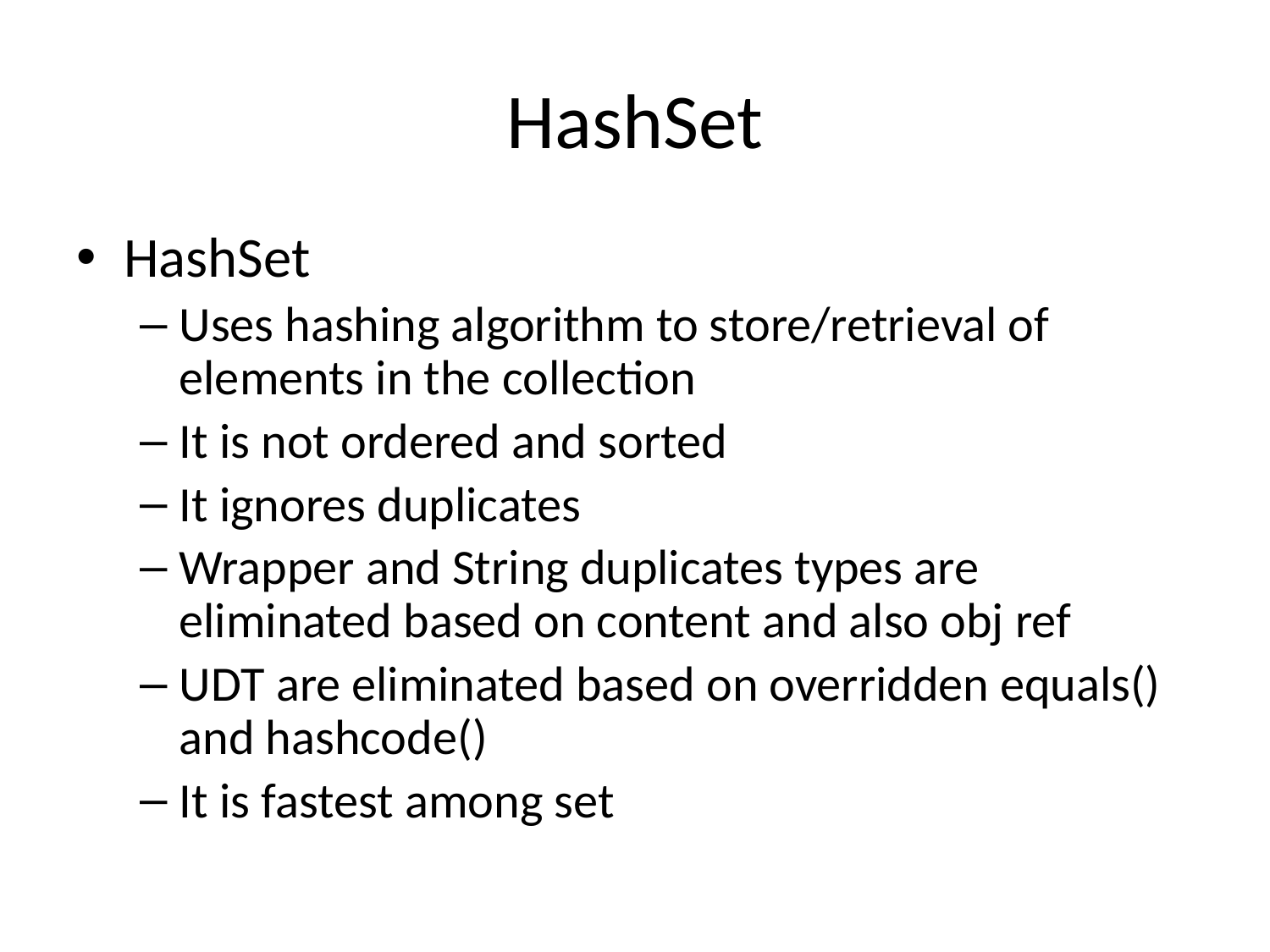

# HashSet
HashSet
Uses hashing algorithm to store/retrieval of elements in the collection
It is not ordered and sorted
It ignores duplicates
Wrapper and String duplicates types are eliminated based on content and also obj ref
UDT are eliminated based on overridden equals() and hashcode()
It is fastest among set